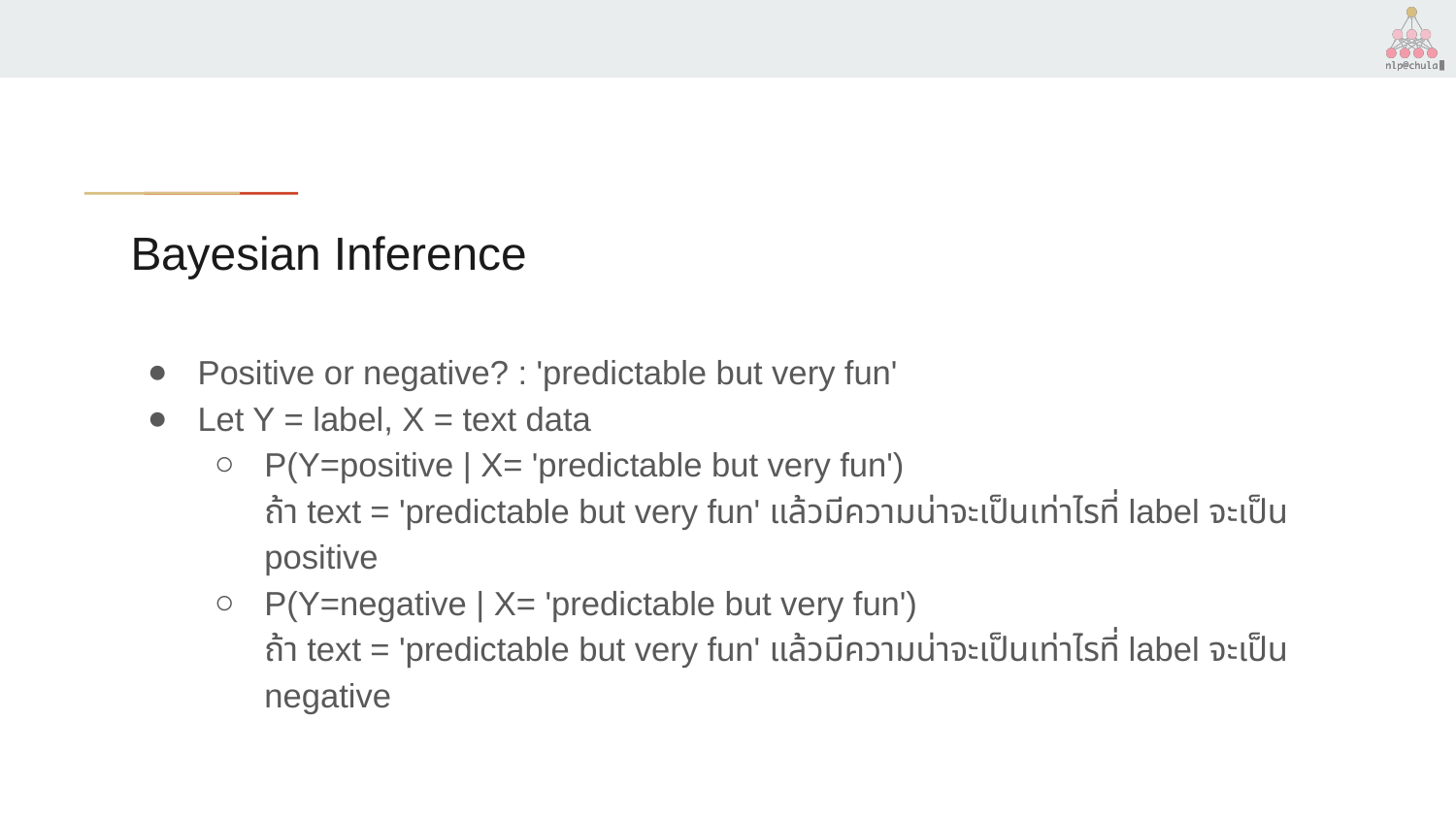

# Bayesian Inference
Positive or negative? : 'predictable but very fun'
Let Y = label, X = text data
P(Y=positive | X= 'predictable but very fun')
ถ้า text = 'predictable but very fun' แล้วมีความน่าจะเป็นเท่าไรที่ label จะเป็น positive
P(Y=negative | X= 'predictable but very fun')
ถ้า text = 'predictable but very fun' แล้วมีความน่าจะเป็นเท่าไรที่ label จะเป็น negative